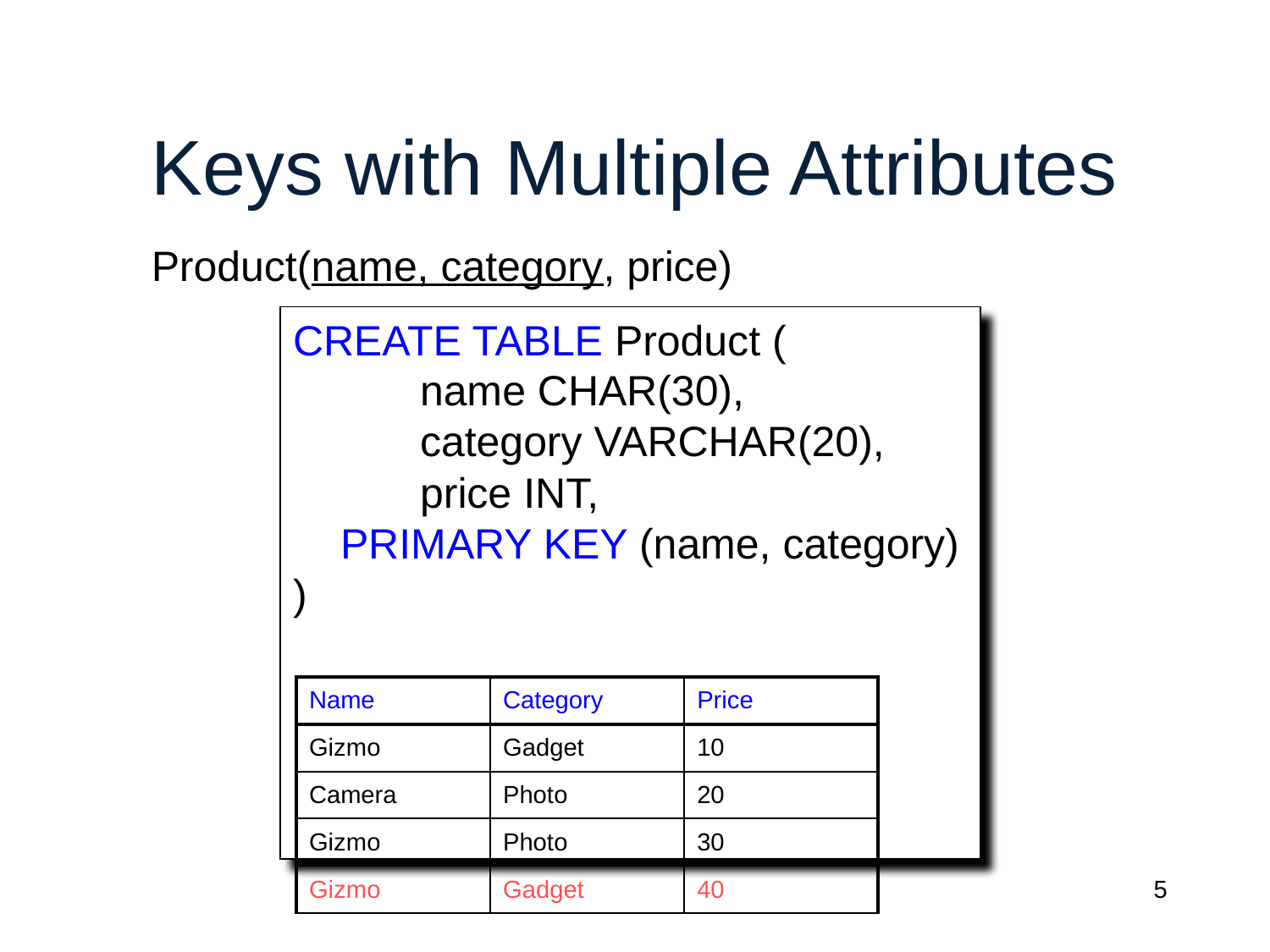

# Keys with Multiple Attributes
Product(name, category, price)
CREATE TABLE Product (
	name CHAR(30),
	category VARCHAR(20),
	price INT,
    PRIMARY KEY (name, category)
)
| Name | Category | Price |
| --- | --- | --- |
| Gizmo | Gadget | 10 |
| Camera | Photo | 20 |
| Gizmo | Photo | 30 |
| Gizmo | Gadget | 40 |
5